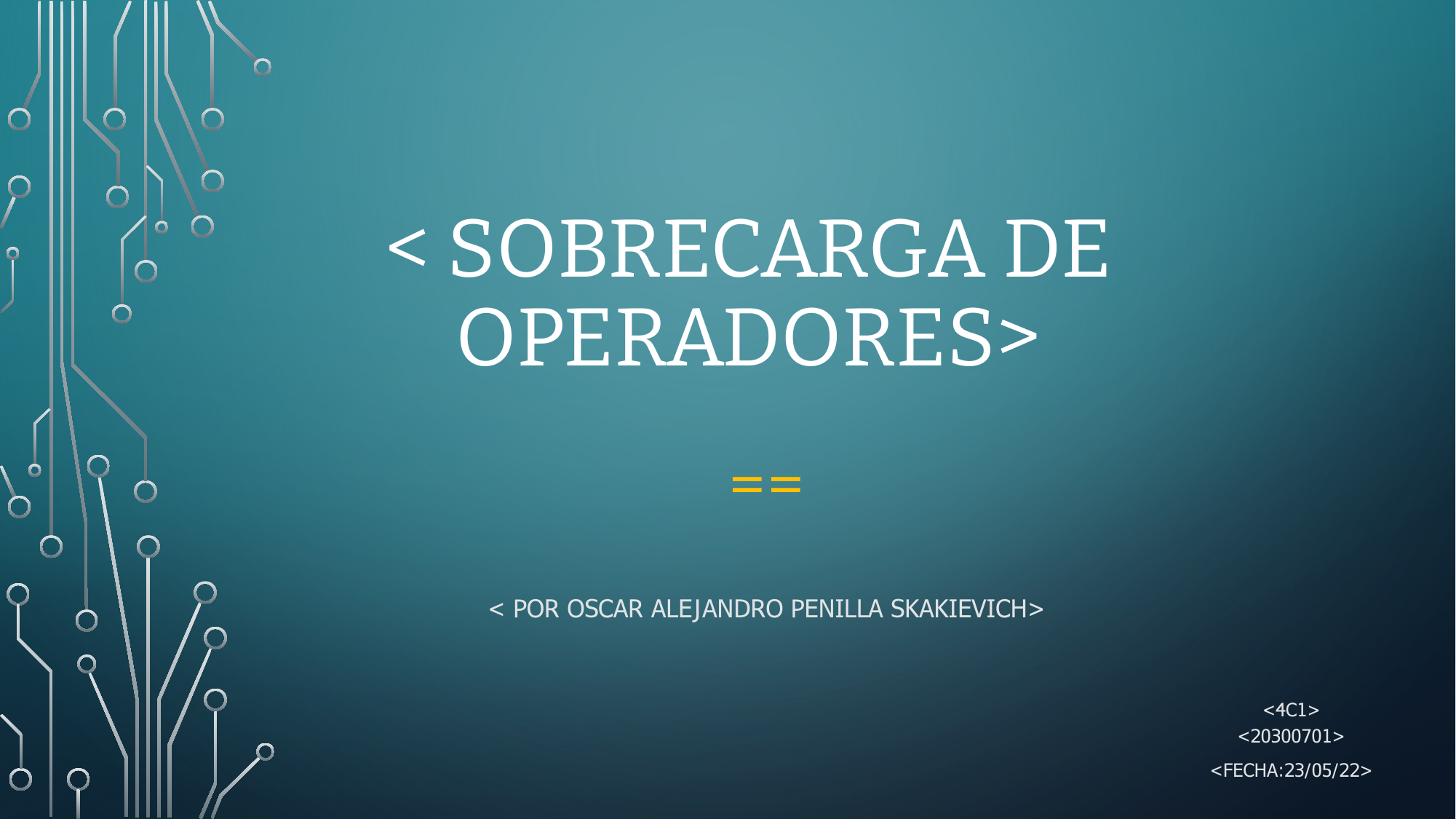

# < Sobrecarga de operadores>
==

< Por oscar Alejandro penilla skakievich>
<4C1>
<20300701>
<fecha:23/05/22>